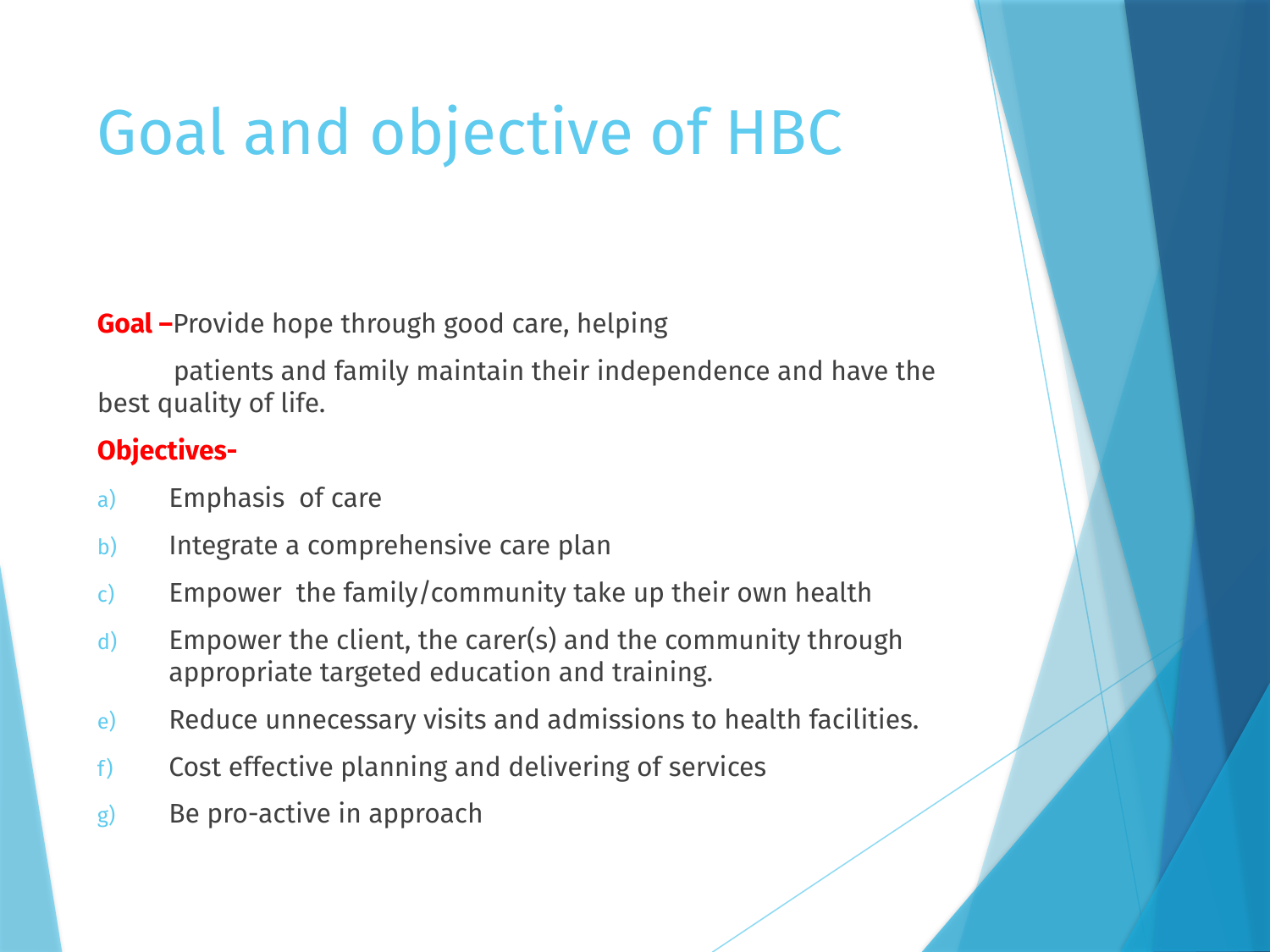

# Goal and objective of HBC
Goal –Provide hope through good care, helping
            patients and family maintain their independence and have the best quality of life.
Objectives-
Emphasis  of care
Integrate a comprehensive care plan
Empower  the family/community take up their own health
Empower the client, the carer(s) and the community through appropriate targeted education and training.
Reduce unnecessary visits and admissions to health facilities.
Cost effective planning and delivering of services
Be pro-active in approach